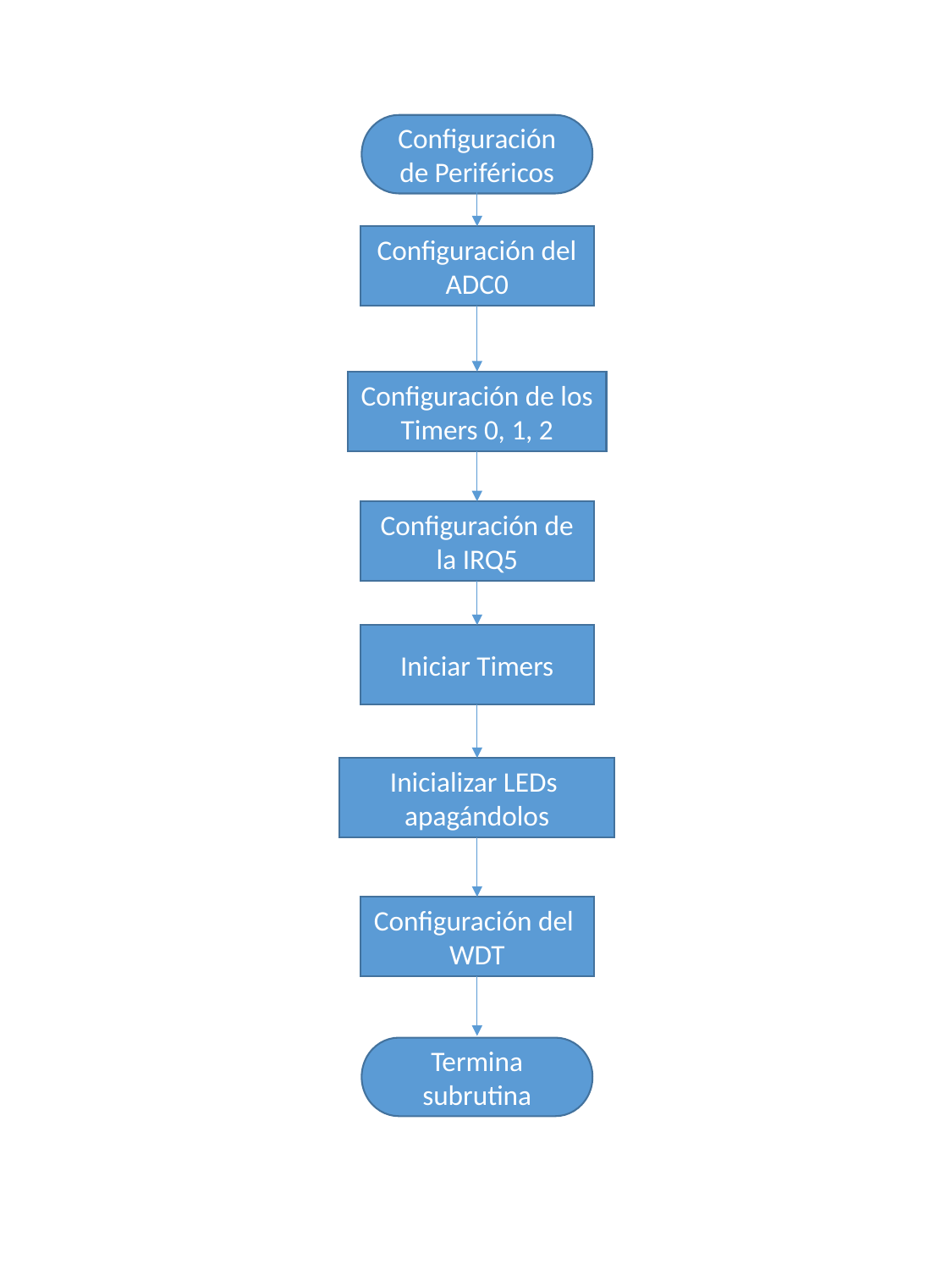

Configuración de Periféricos
Configuración del ADC0
Configuración de los Timers 0, 1, 2
Configuración de la IRQ5
Iniciar Timers
Inicializar LEDs  apagándolos
Configuración del  WDT
Termina subrutina